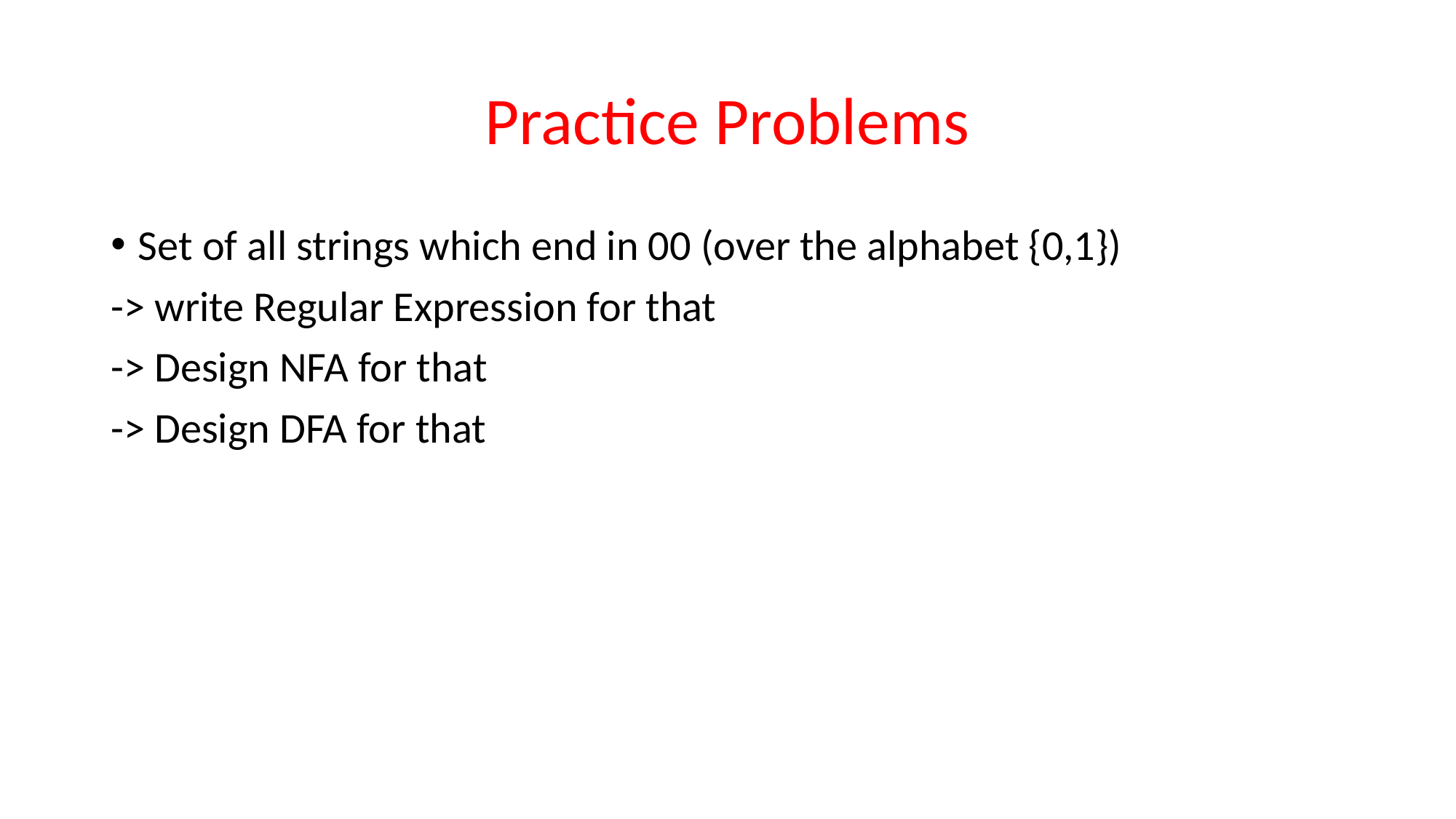

# Practice Problems
Set of all strings which end in 00 (over the alphabet {0,1})
-> write Regular Expression for that
-> Design NFA for that
-> Design DFA for that